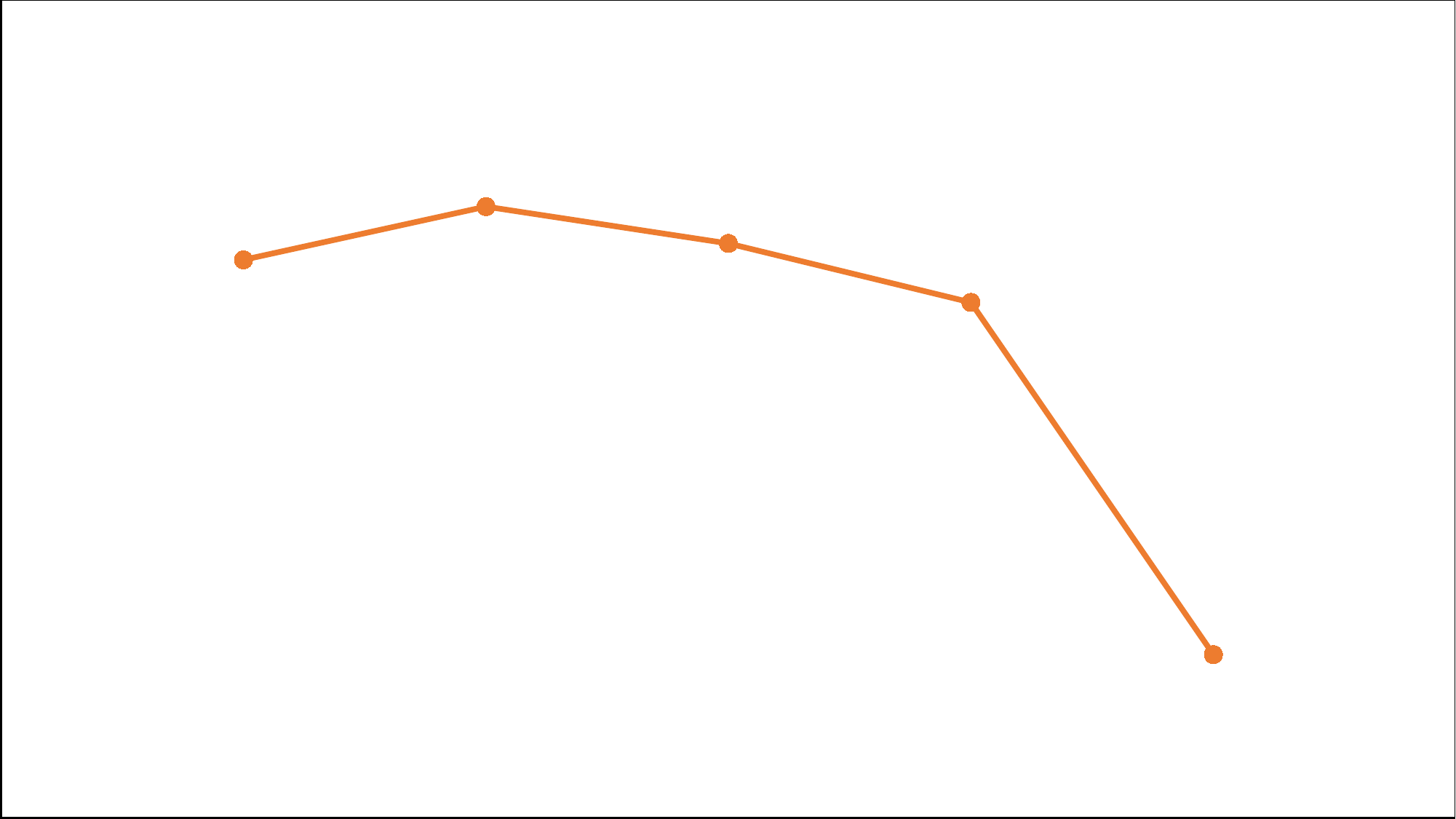

### Chart

| Category | slot-oriented |
|---|---|
|  | None |
| 1.0 | 0.9082 |
| 2.0 | 0.9147 |
| 3.0 | 0.9102 |
| 4.0 | 0.903 |
| 5.0 | 0.86 |
|  | None |